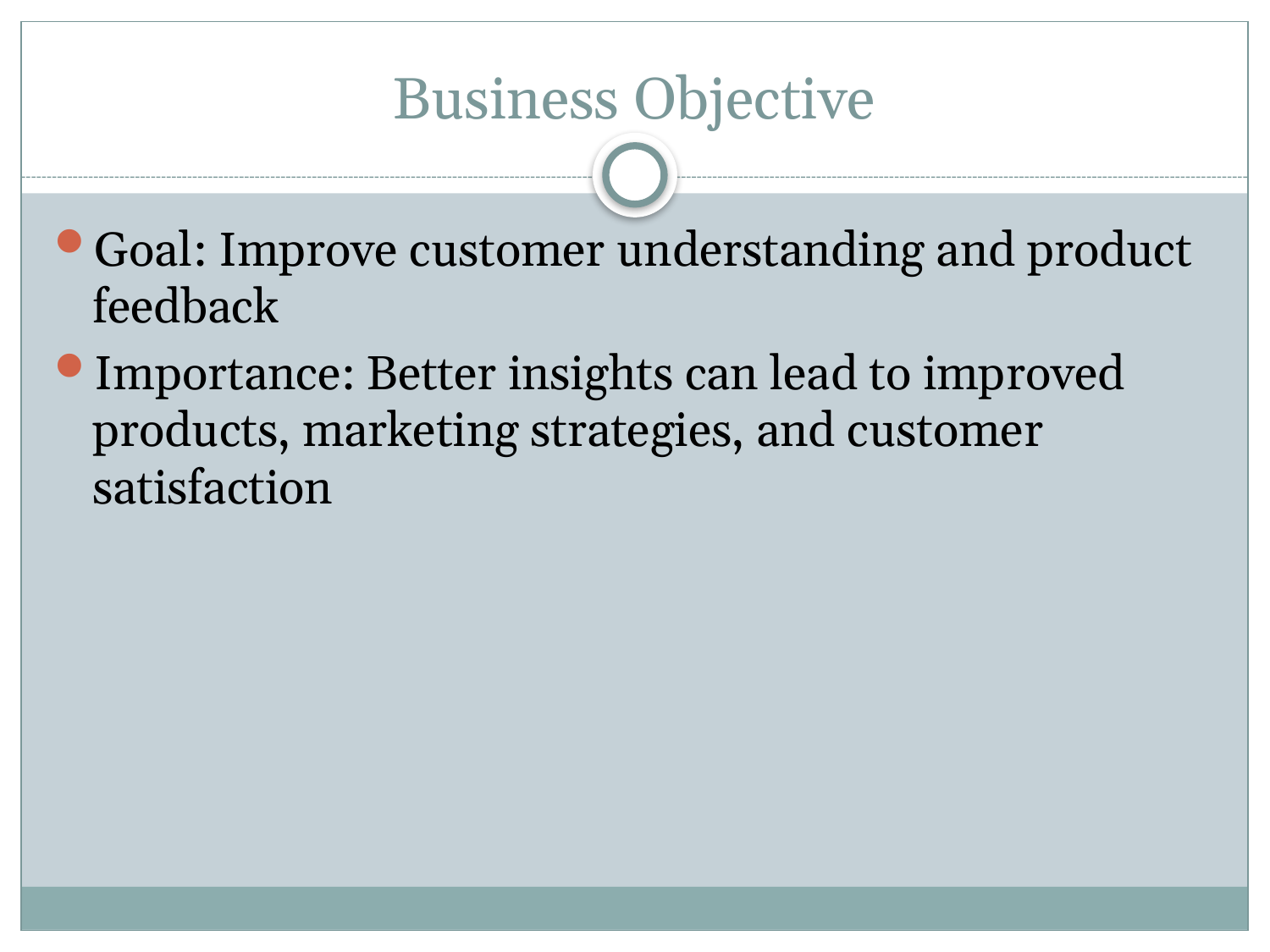

# Business Objective
Goal: Improve customer understanding and product feedback
Importance: Better insights can lead to improved products, marketing strategies, and customer satisfaction